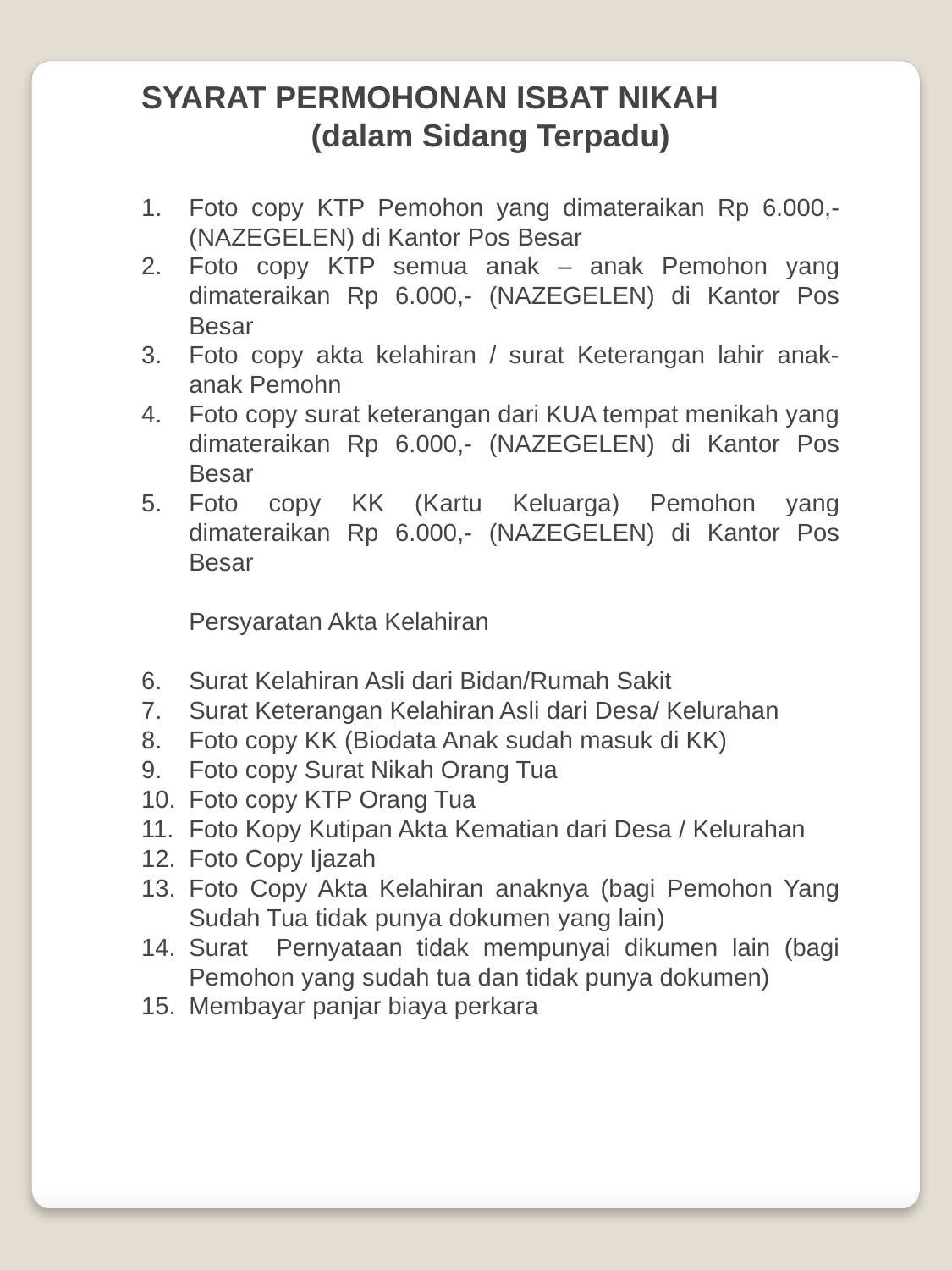

SYARAT PERMOHONAN ISBAT NIKAH
(dalam Sidang Terpadu)

Foto copy KTP Pemohon yang dimateraikan Rp 6.000,- (NAZEGELEN) di Kantor Pos Besar
Foto copy KTP semua anak – anak Pemohon yang dimateraikan Rp 6.000,- (NAZEGELEN) di Kantor Pos Besar
Foto copy akta kelahiran / surat Keterangan lahir anak-anak Pemohn
Foto copy surat keterangan dari KUA tempat menikah yang dimateraikan Rp 6.000,- (NAZEGELEN) di Kantor Pos Besar
Foto copy KK (Kartu Keluarga) Pemohon yang dimateraikan Rp 6.000,- (NAZEGELEN) di Kantor Pos Besar

	Persyaratan Akta Kelahiran

Surat Kelahiran Asli dari Bidan/Rumah Sakit
Surat Keterangan Kelahiran Asli dari Desa/ Kelurahan
Foto copy KK (Biodata Anak sudah masuk di KK)
Foto copy Surat Nikah Orang Tua
Foto copy KTP Orang Tua
Foto Kopy Kutipan Akta Kematian dari Desa / Kelurahan
Foto Copy Ijazah
Foto Copy Akta Kelahiran anaknya (bagi Pemohon Yang Sudah Tua tidak punya dokumen yang lain)
Surat  Pernyataan tidak mempunyai dikumen lain (bagi Pemohon yang sudah tua dan tidak punya dokumen)
Membayar panjar biaya perkara